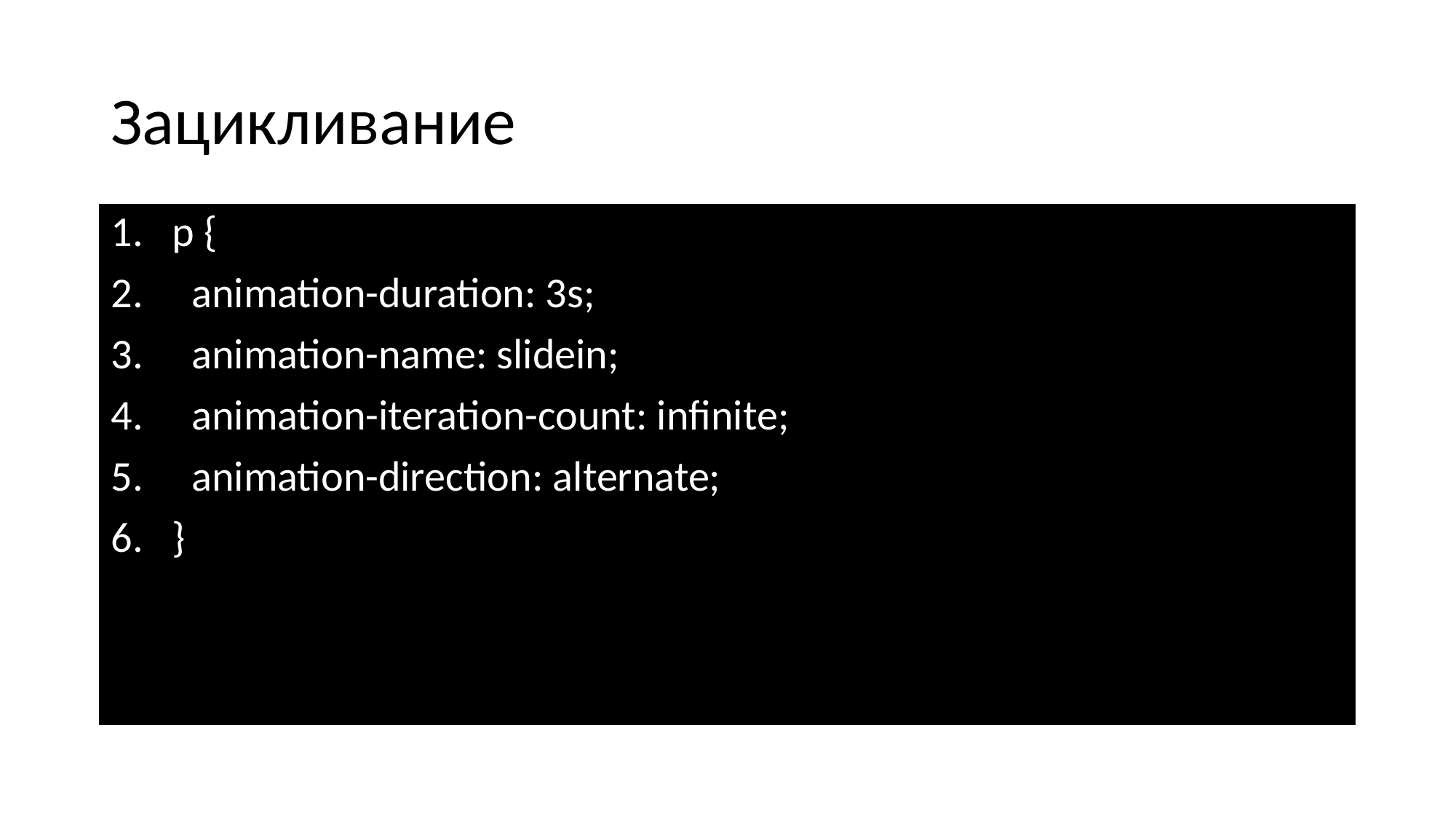

# Зацикливание
p {
  animation-duration: 3s;
  animation-name: slidein;
  animation-iteration-count: infinite;
  animation-direction: alternate;
}